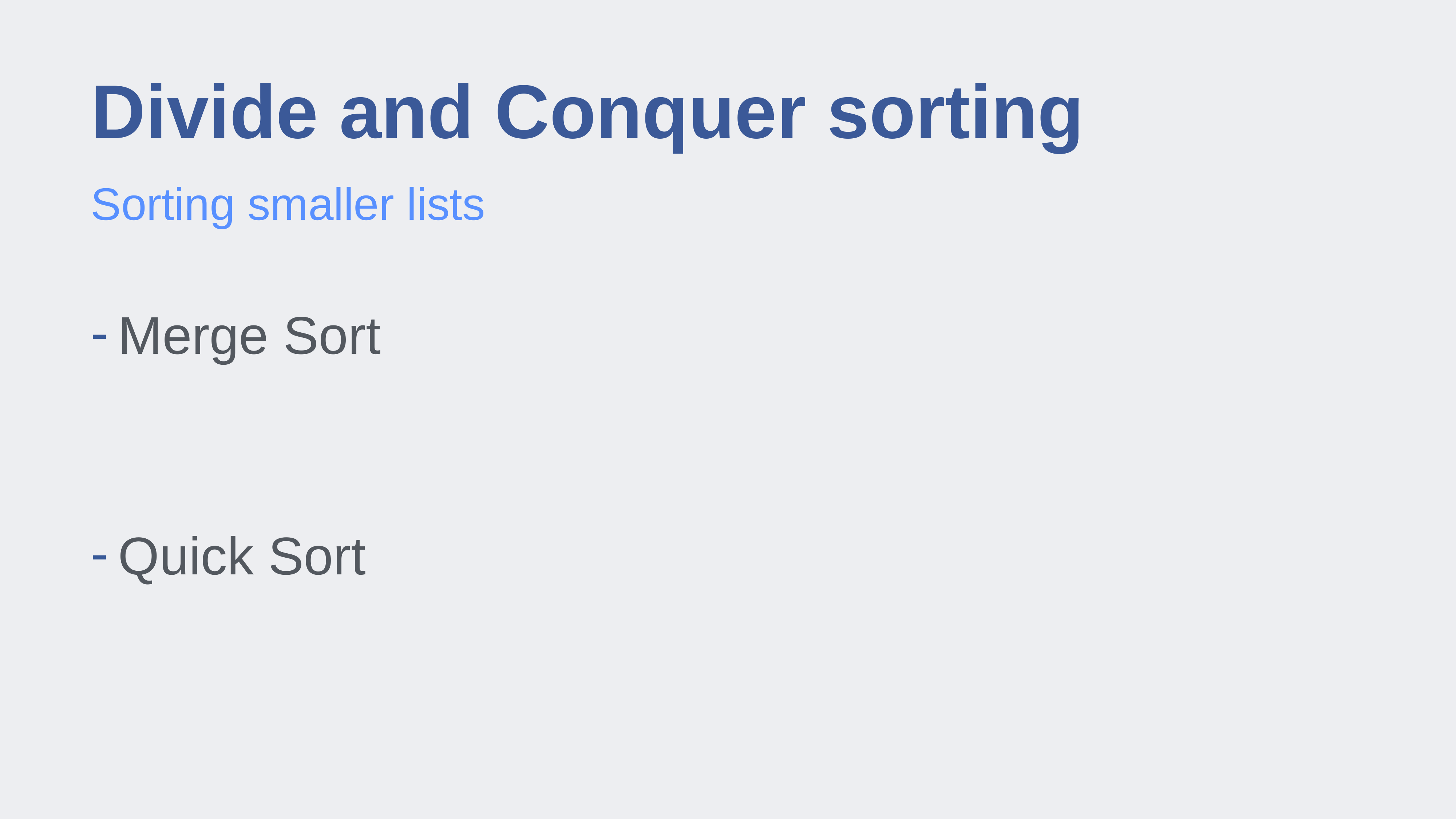

# Divide and Conquer sorting
Sorting smaller lists
Merge Sort

Quick Sort